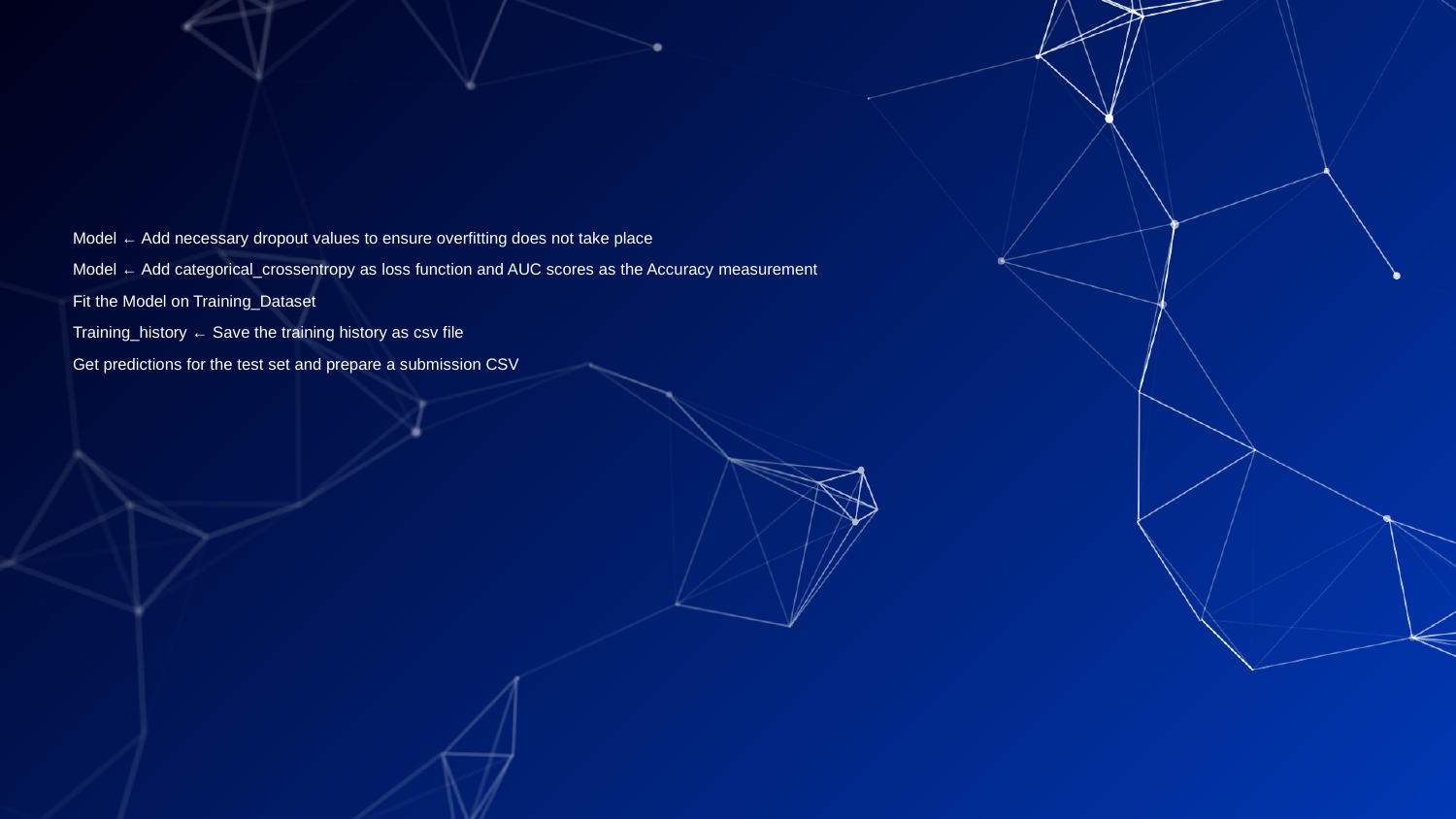

Model ← Add necessary dropout values to ensure overfitting does not take place
Model ← Add categorical_crossentropy as loss function and AUC scores as the Accuracy measurement
Fit the Model on Training_Dataset
Training_history ← Save the training history as csv file
Get predictions for the test set and prepare a submission CSV

41